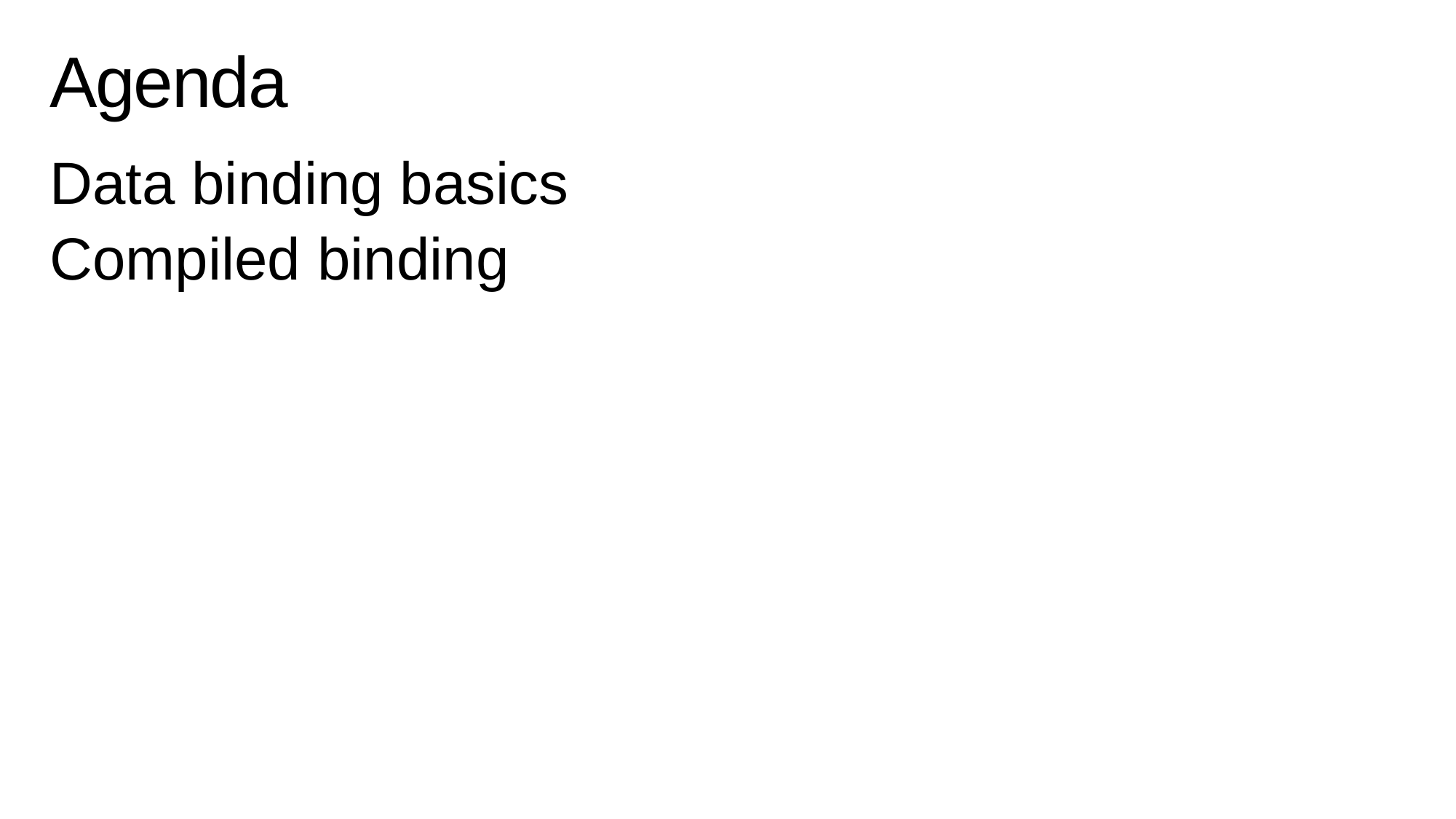

# Agenda
Data binding basics
Compiled binding